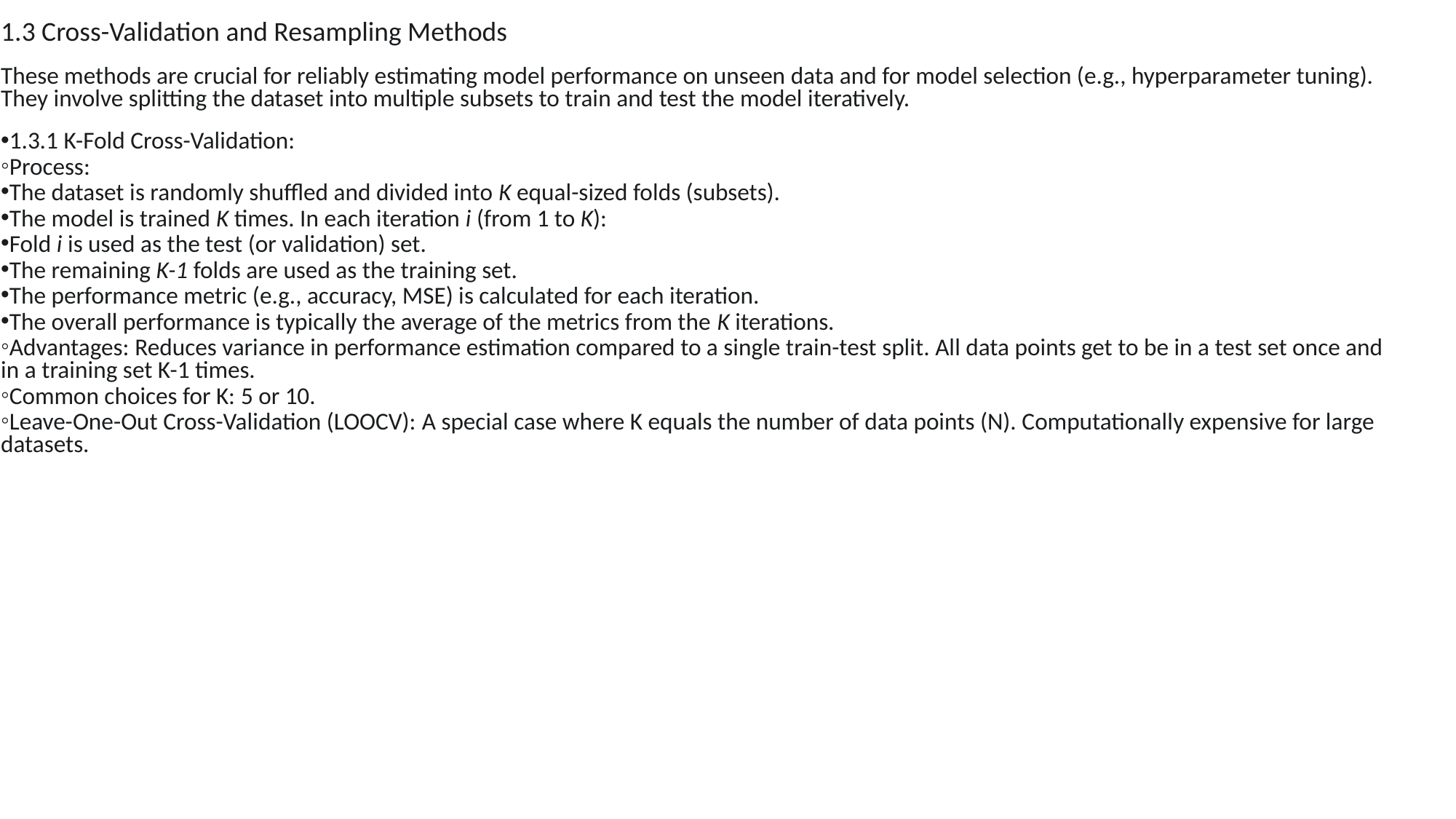

1.3 Cross-Validation and Resampling Methods
These methods are crucial for reliably estimating model performance on unseen data and for model selection (e.g., hyperparameter tuning). They involve splitting the dataset into multiple subsets to train and test the model iteratively.
1.3.1 K-Fold Cross-Validation:
Process:
The dataset is randomly shuffled and divided into K equal-sized folds (subsets).
The model is trained K times. In each iteration i (from 1 to K):
Fold i is used as the test (or validation) set.
The remaining K-1 folds are used as the training set.
The performance metric (e.g., accuracy, MSE) is calculated for each iteration.
The overall performance is typically the average of the metrics from the K iterations.
Advantages: Reduces variance in performance estimation compared to a single train-test split. All data points get to be in a test set once and in a training set K-1 times.
Common choices for K: 5 or 10.
Leave-One-Out Cross-Validation (LOOCV): A special case where K equals the number of data points (N). Computationally expensive for large datasets.